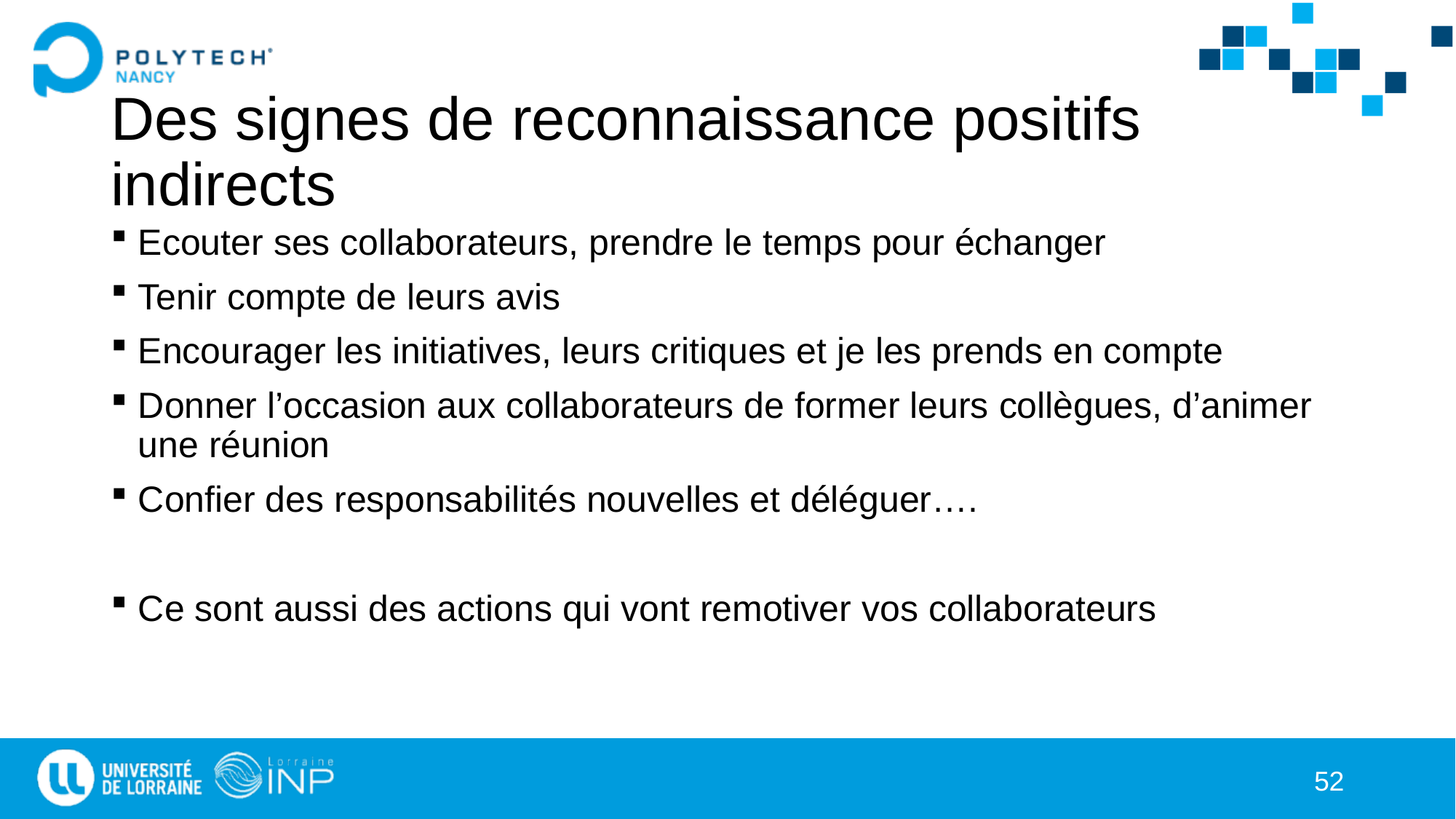

# Des signes de reconnaissance positifs indirects
Ecouter ses collaborateurs, prendre le temps pour échanger
Tenir compte de leurs avis
Encourager les initiatives, leurs critiques et je les prends en compte
Donner l’occasion aux collaborateurs de former leurs collègues, d’animer une réunion
Confier des responsabilités nouvelles et déléguer….

Ce sont aussi des actions qui vont remotiver vos collaborateurs